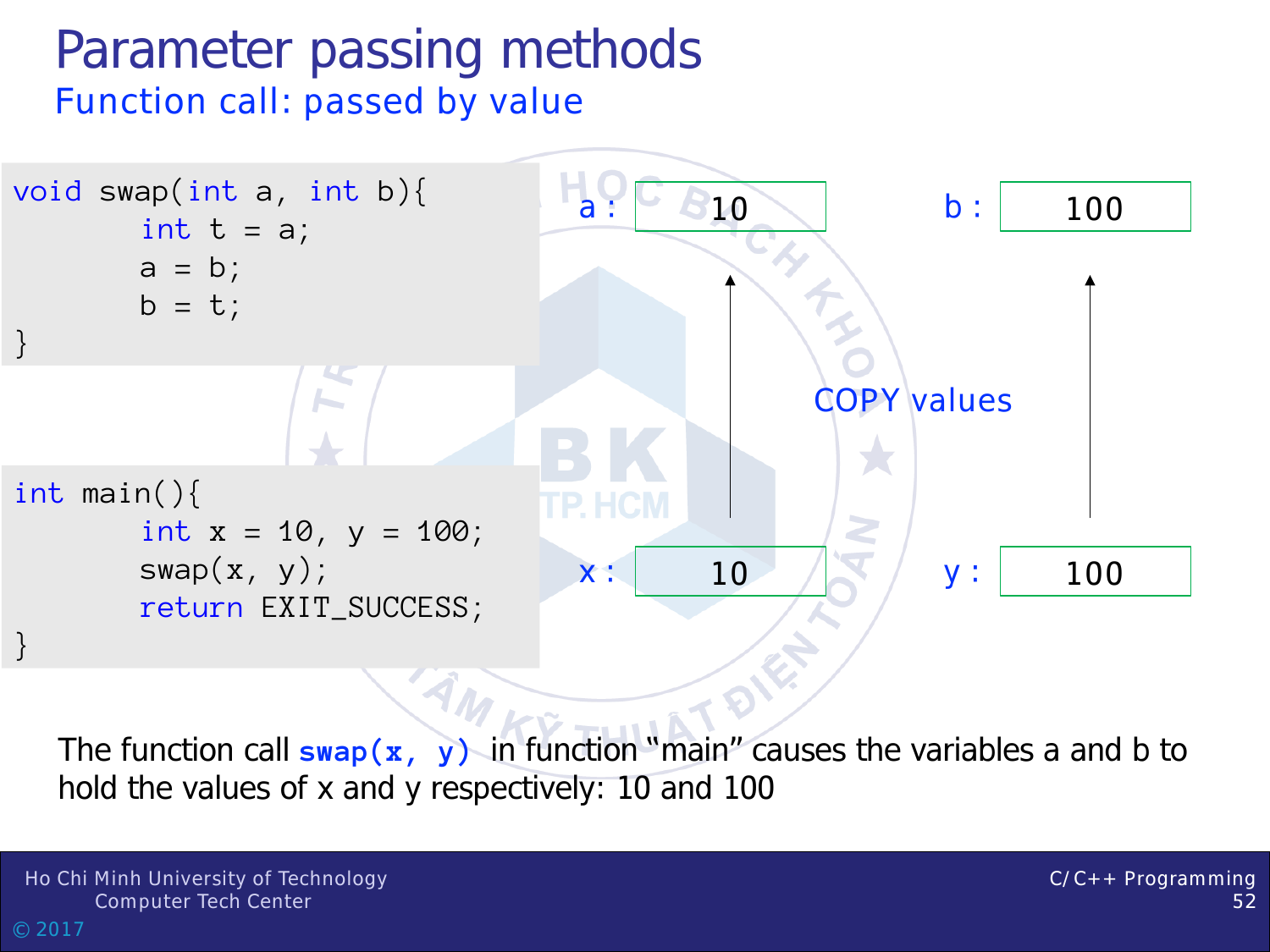

# Parameter passing methods Function call: passed by value
void swap(int a, int b){
	int t = a;
	a = b;
	b = t;
}
a :
10
b :
100
COPY values
int main(){
	int x = 10, y = 100;
	swap(x, y);
	return EXIT_SUCCESS;
}
x :
10
y :
100
The function call swap(x, y) in function “main” causes the variables a and b to hold the values of x and y respectively: 10 and 100